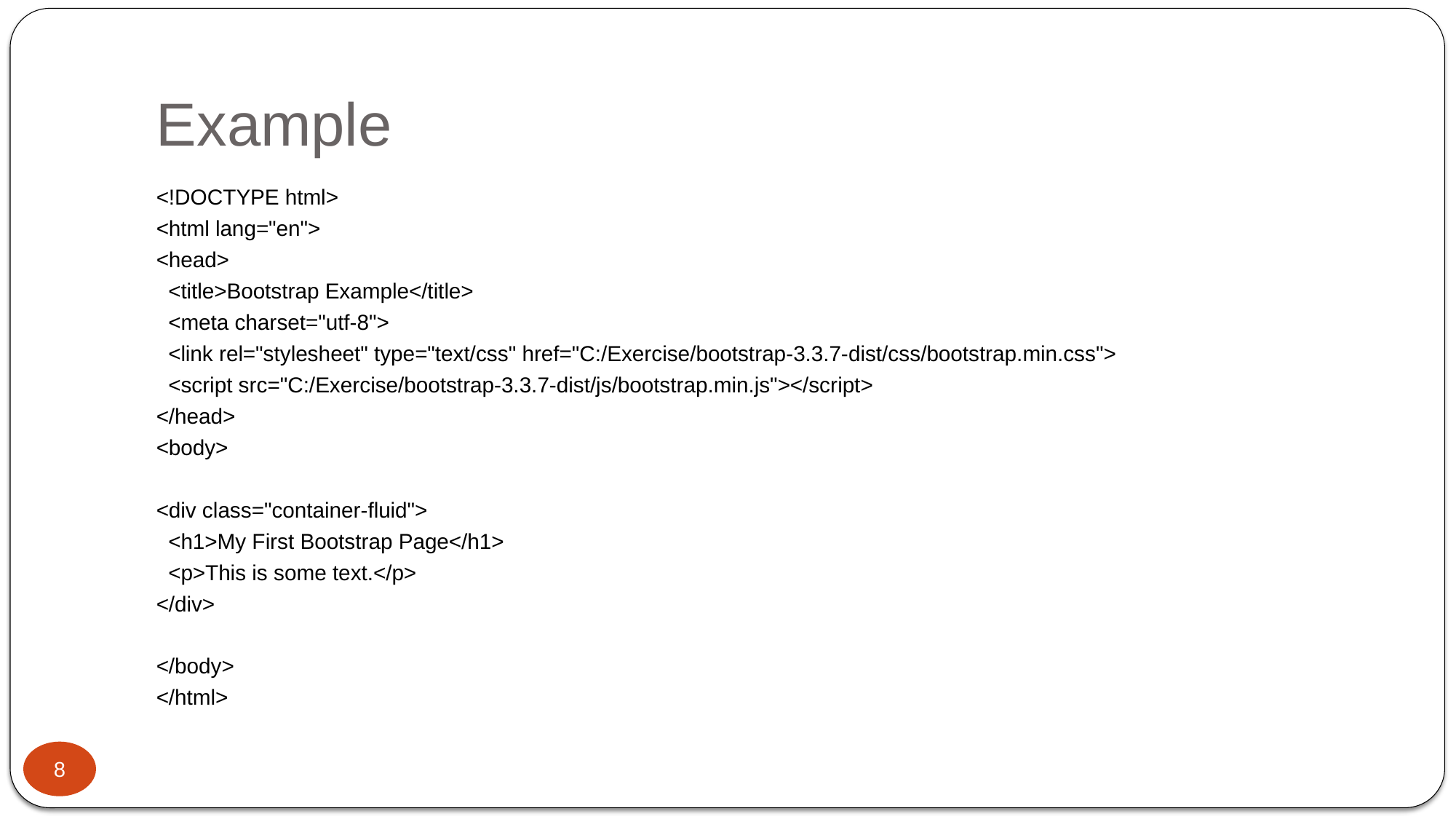

# Example
<!DOCTYPE html>
<html lang="en">
<head>
  <title>Bootstrap Example</title>
  <meta charset="utf-8">
  <link rel="stylesheet" type="text/css" href="C:/Exercise/bootstrap-3.3.7-dist/css/bootstrap.min.css">
  <script src="C:/Exercise/bootstrap-3.3.7-dist/js/bootstrap.min.js"></script>
</head>
<body>

<div class="container-fluid">
  <h1>My First Bootstrap Page</h1>
  <p>This is some text.</p>
</div>

</body>
</html>
8